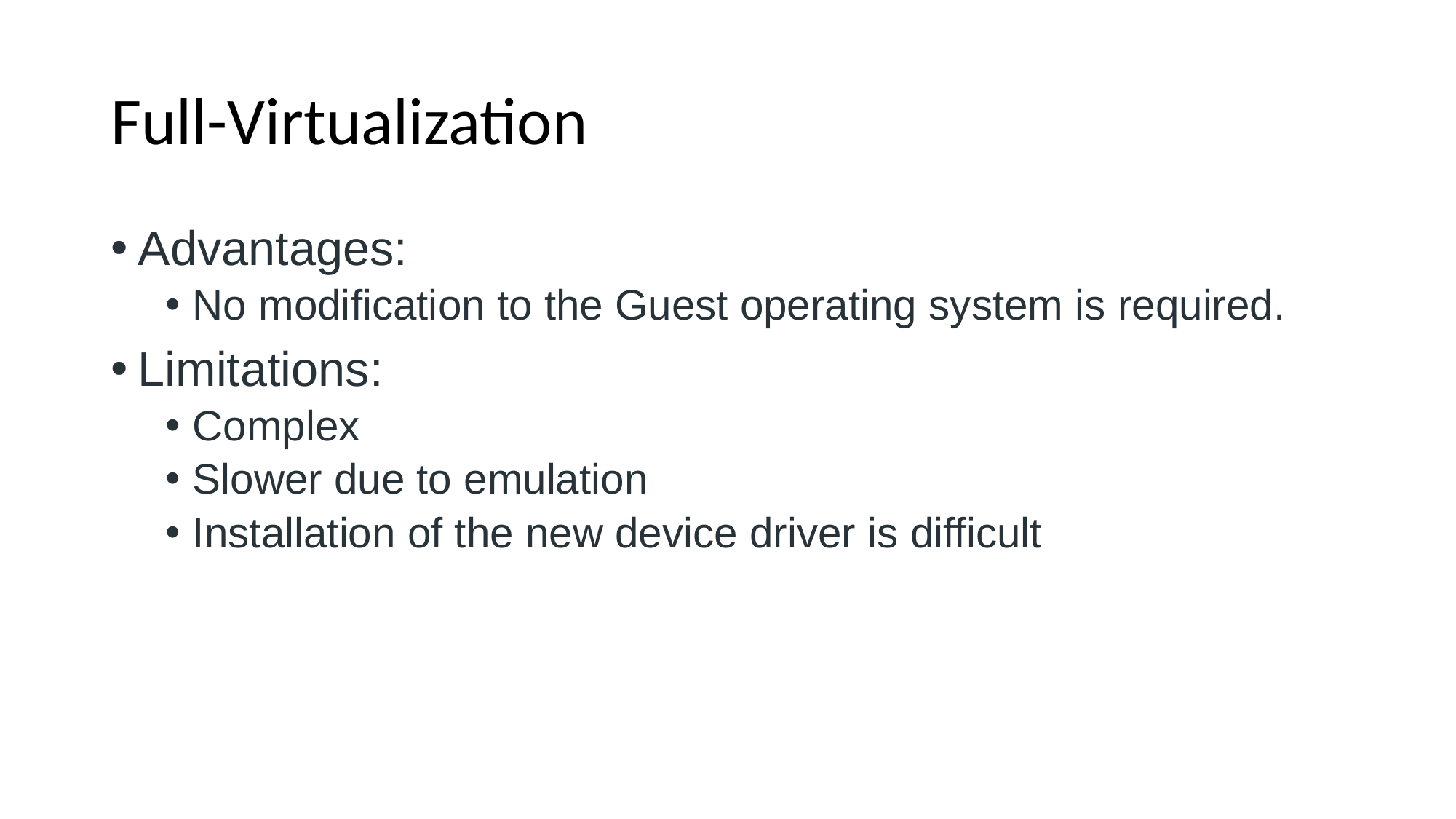

# Full-Virtualization
Advantages:
No modification to the Guest operating system is required.
Limitations:
Complex
Slower due to emulation
Installation of the new device driver is difficult